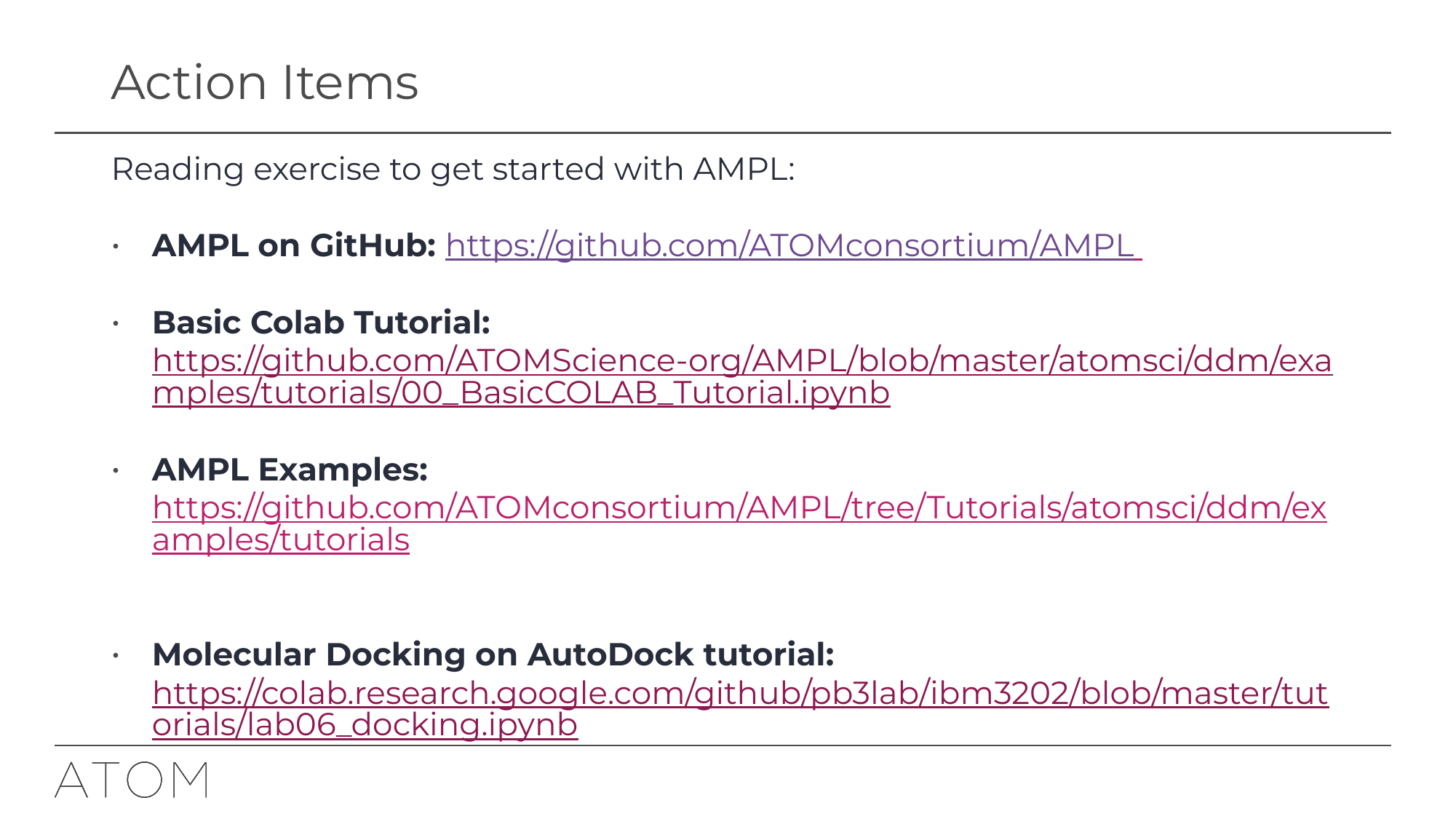

# Action Items
Reading exercise to get started with AMPL:

AMPL on GitHub: https://github.com/ATOMconsortium/AMPL

Basic Colab Tutorial: https://github.com/ATOMScience-org/AMPL/blob/master/atomsci/ddm/examples/tutorials/00_BasicCOLAB_Tutorial.ipynb

AMPL Examples: https://github.com/ATOMconsortium/AMPL/tree/Tutorials/atomsci/ddm/examples/tutorials

Molecular Docking on AutoDock tutorial: https://colab.research.google.com/github/pb3lab/ibm3202/blob/master/tutorials/lab06_docking.ipynb